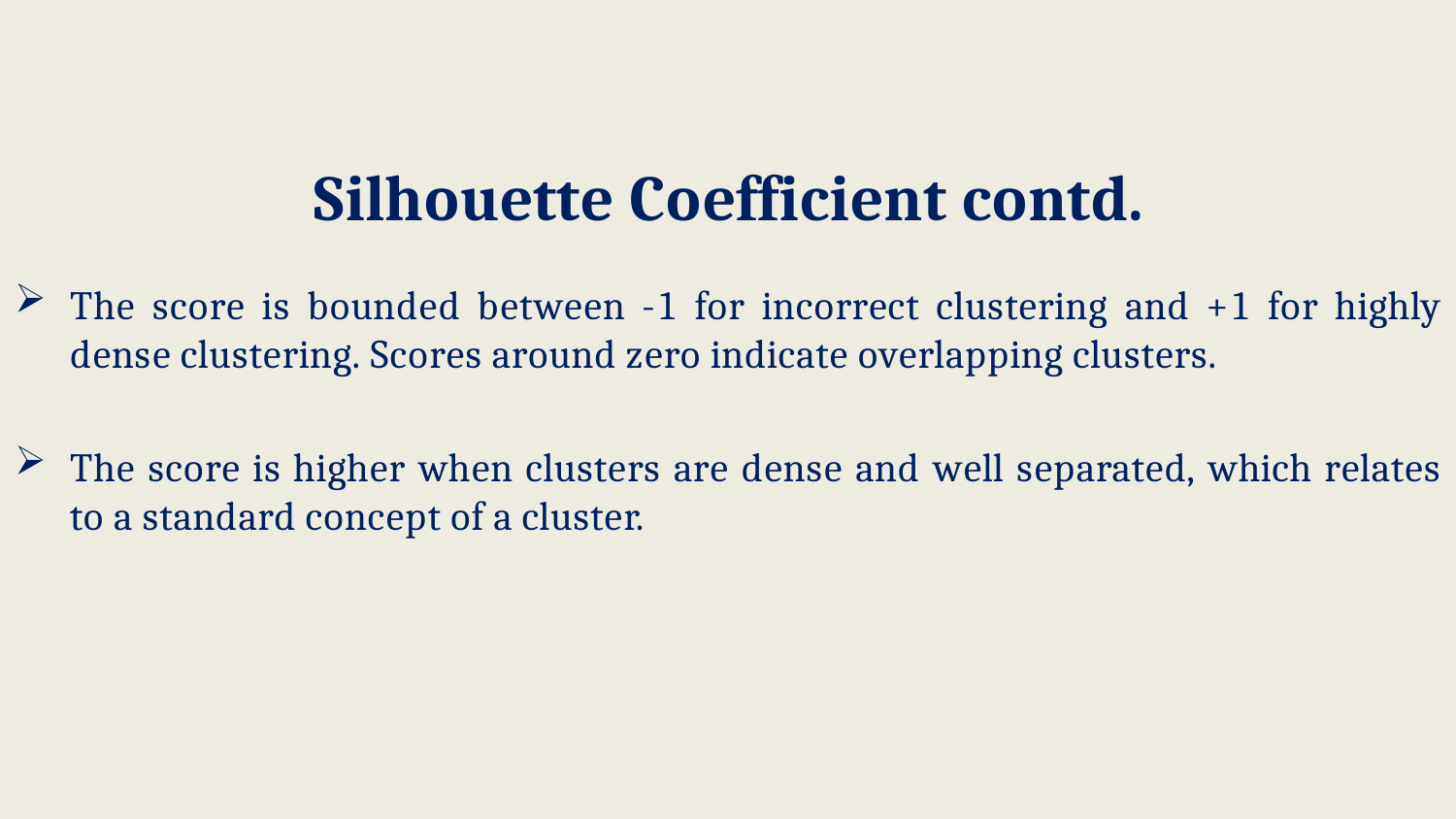

# Silhouette Coefficient contd.
The score is bounded between -1 for incorrect clustering and +1 for highly dense clustering. Scores around zero indicate overlapping clusters.

The score is higher when clusters are dense and well separated, which relates to a standard concept of a cluster.